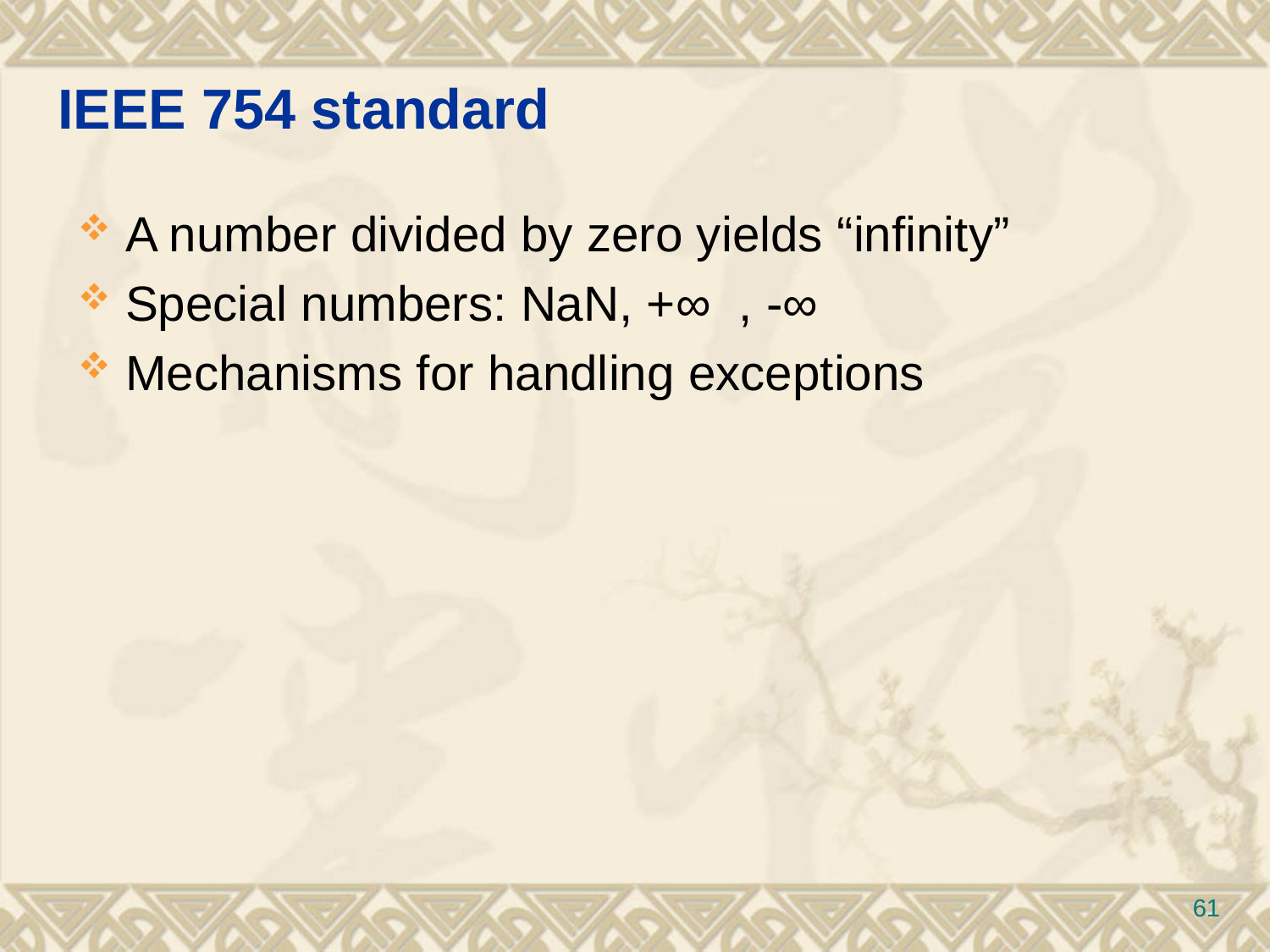

# IEEE 754 standard
A number divided by zero yields “infinity”
Special numbers: NaN, +∞  , -∞
Mechanisms for handling exceptions

61